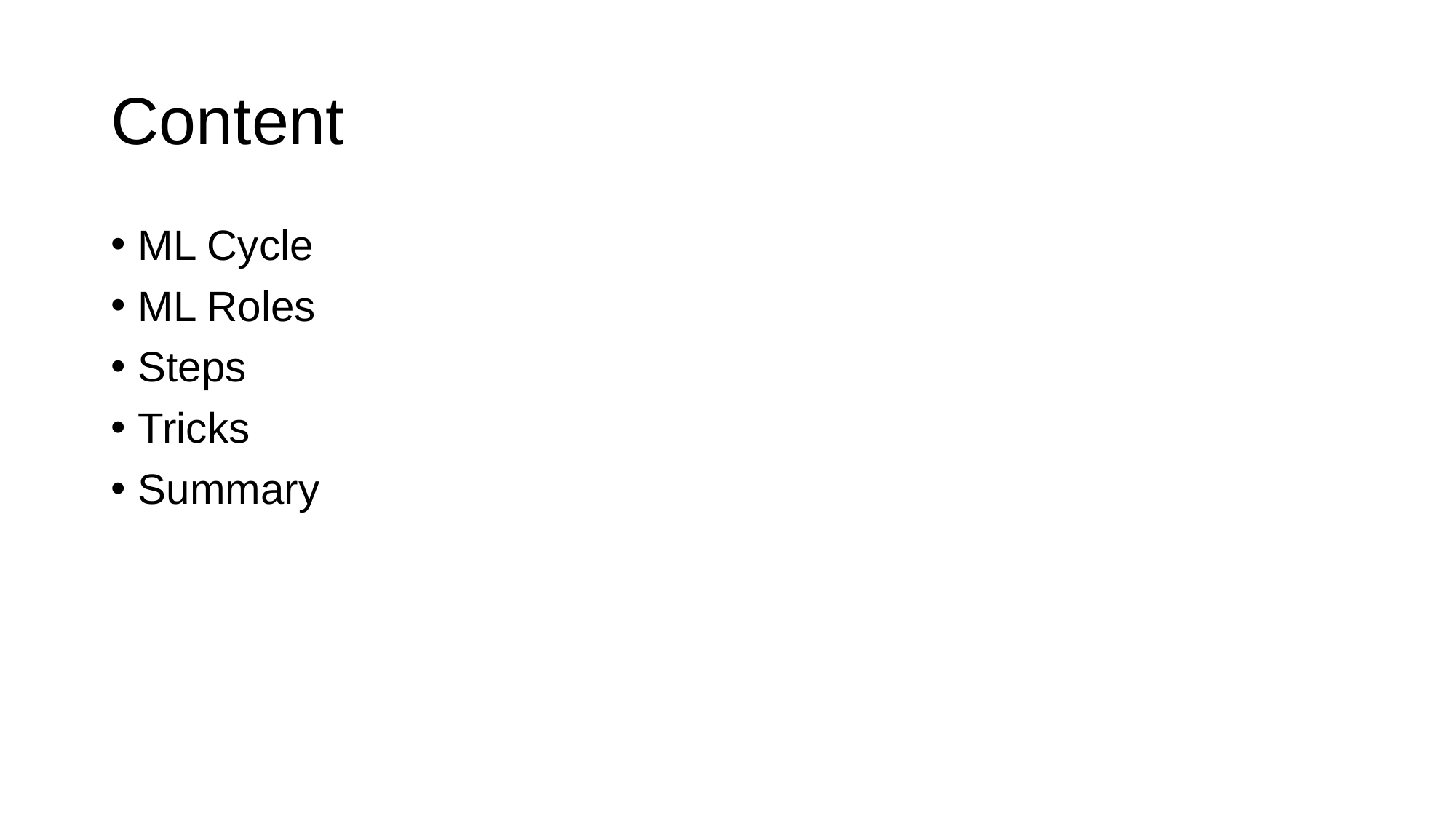

# Content
ML Cycle
ML Roles
Steps
Tricks
Summary